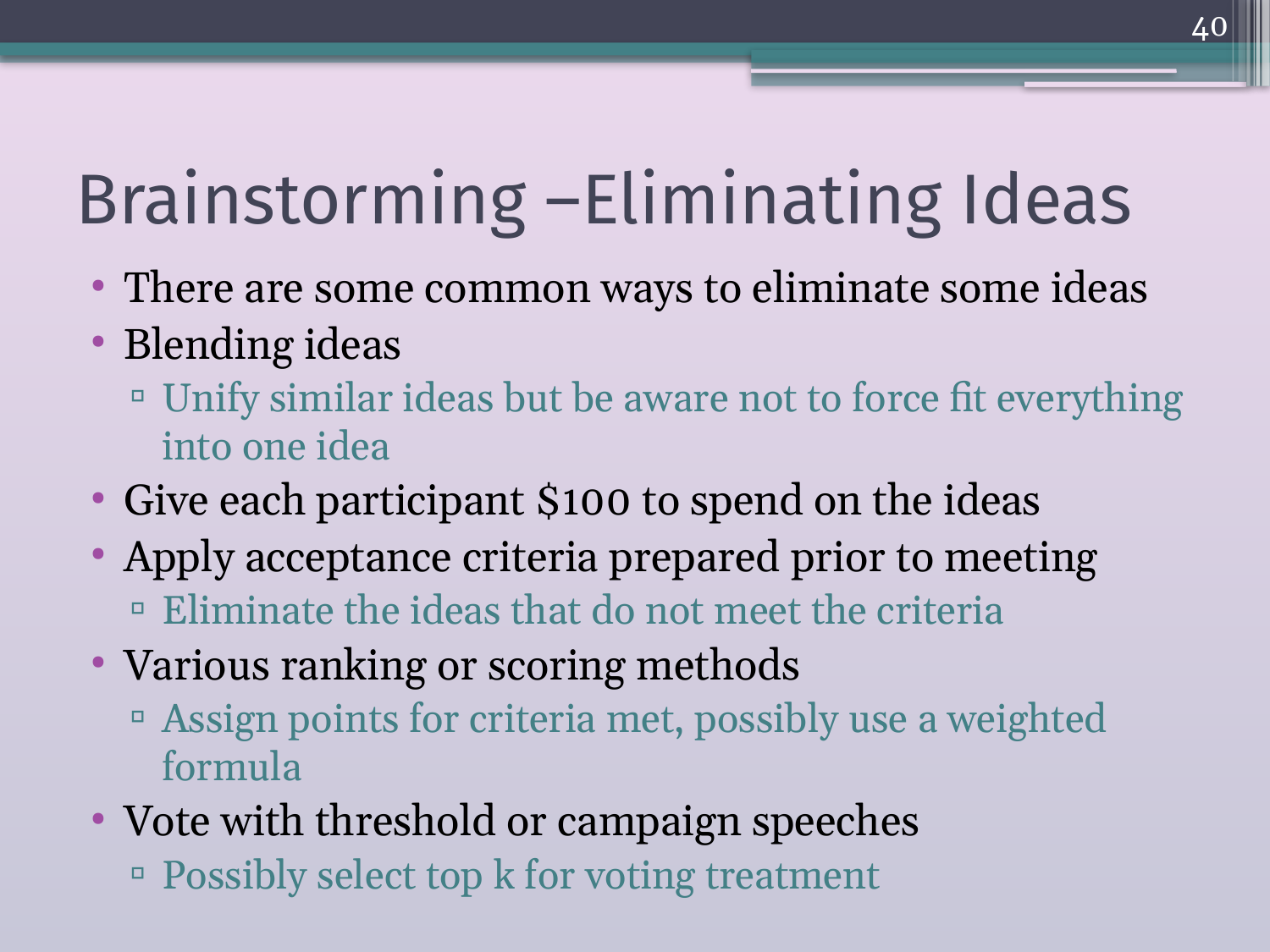

40
# Brainstorming –Eliminating Ideas
There are some common ways to eliminate some ideas
Blending ideas
Unify similar ideas but be aware not to force fit everything into one idea
Give each participant $100 to spend on the ideas
Apply acceptance criteria prepared prior to meeting
Eliminate the ideas that do not meet the criteria
Various ranking or scoring methods
Assign points for criteria met, possibly use a weighted formula
Vote with threshold or campaign speeches
Possibly select top k for voting treatment